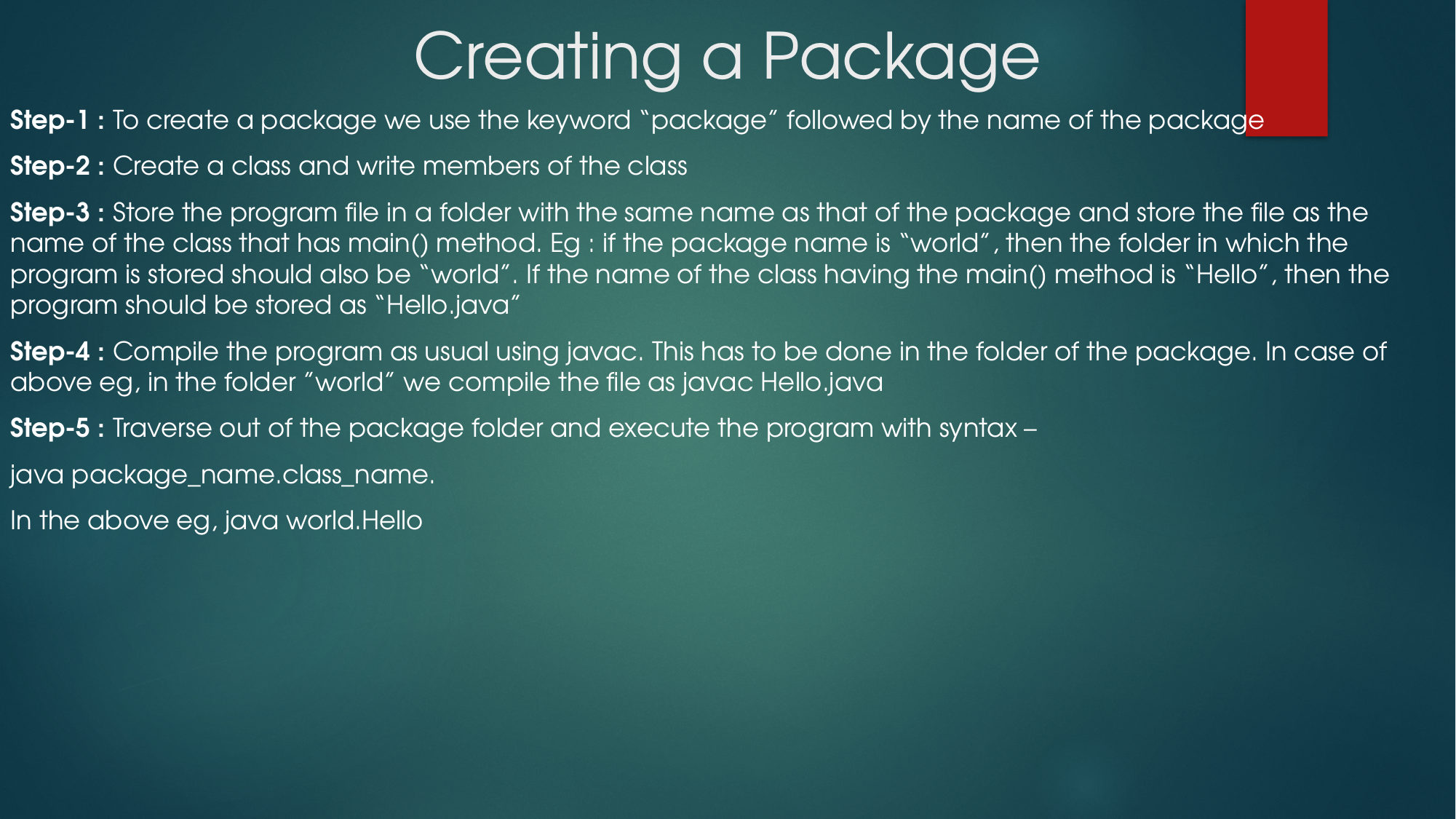

Creating a Package
Step-1 : To create a package we use the keyword “package” followed by the name of the package
Step-2 : Create a class and write members of the class
Step-3 : Store the program file in a folder with the same name as that of the package and store the file as the name of the class that has main() method. Eg : if the package name is “world”, then the folder in which the program is stored should also be “world”. If the name of the class having the main() method is “Hello”, then the program should be stored as “Hello.java”
Step-4 : Compile the program as usual using javac. This has to be done in the folder of the package. In case of above eg, in the folder ”world” we compile the file as javac Hello.java
Step-5 : Traverse out of the package folder and execute the program with syntax –
java package_name.class_name.
In the above eg, java world.Hello